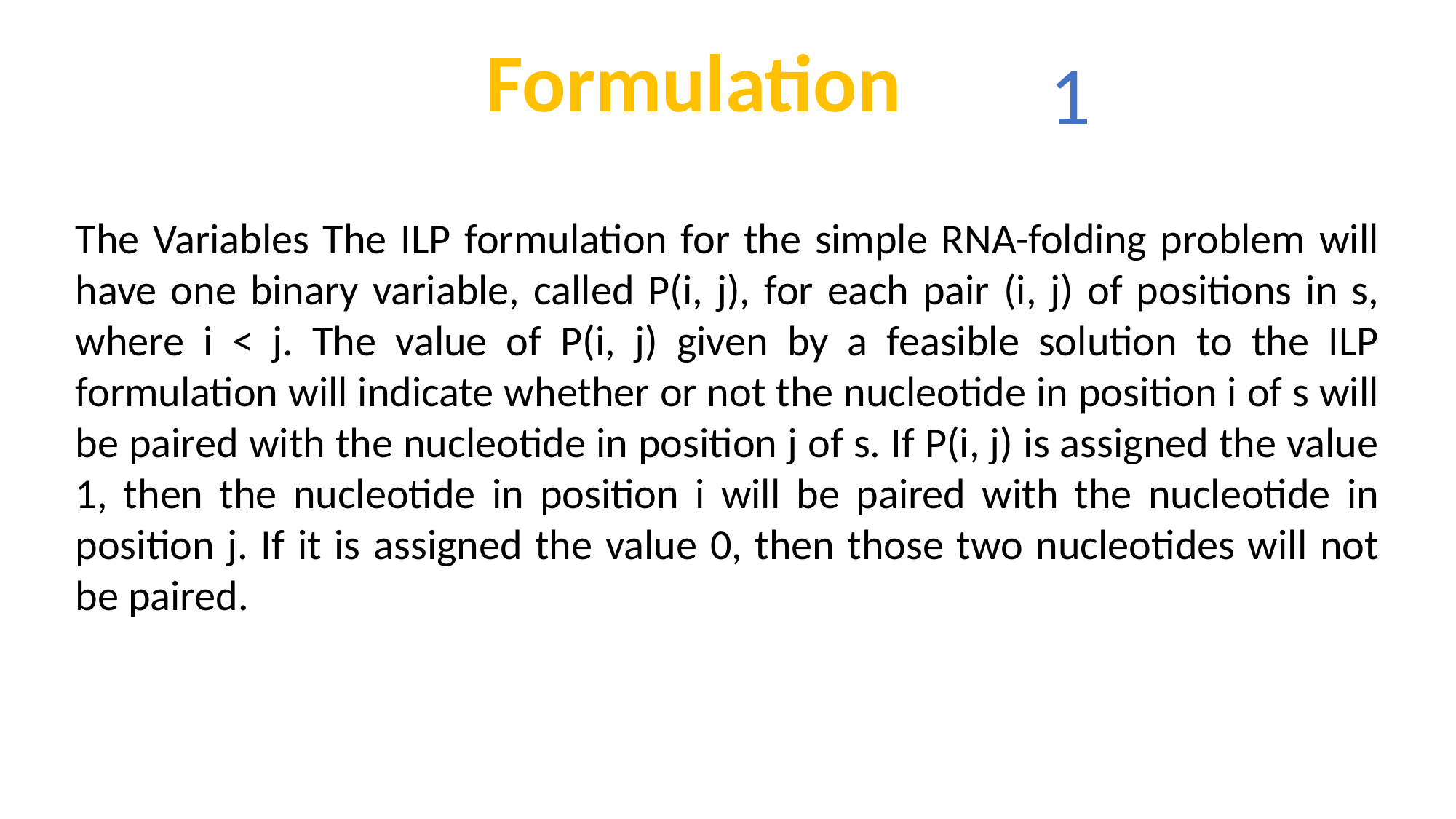

Formulation
1
The Variables The ILP formulation for the simple RNA-folding problem will have one binary variable, called P(i, j), for each pair (i, j) of positions in s, where i < j. The value of P(i, j) given by a feasible solution to the ILP formulation will indicate whether or not the nucleotide in position i of s will be paired with the nucleotide in position j of s. If P(i, j) is assigned the value 1, then the nucleotide in position i will be paired with the nucleotide in position j. If it is assigned the value 0, then those two nucleotides will not be paired.